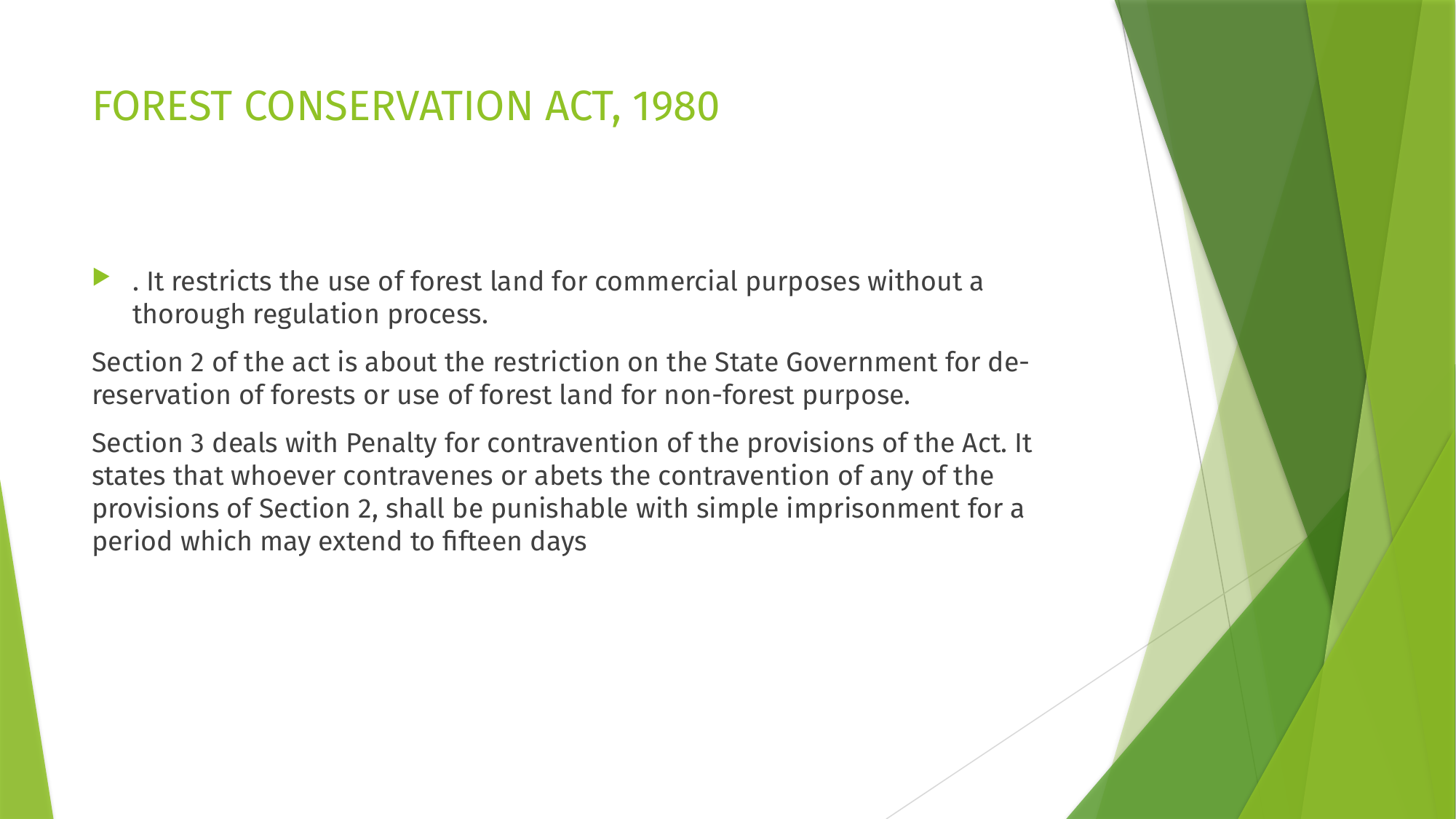

# FOREST CONSERVATION ACT, 1980
. It restricts the use of forest land for commercial purposes without a thorough regulation process.
Section 2 of the act is about the restriction on the State Government for de-reservation of forests or use of forest land for non-forest purpose.
Section 3 deals with Penalty for contravention of the provisions of the Act. It states that whoever contravenes or abets the contravention of any of the provisions of Section 2, shall be punishable with simple imprisonment for a period which may extend to fifteen days